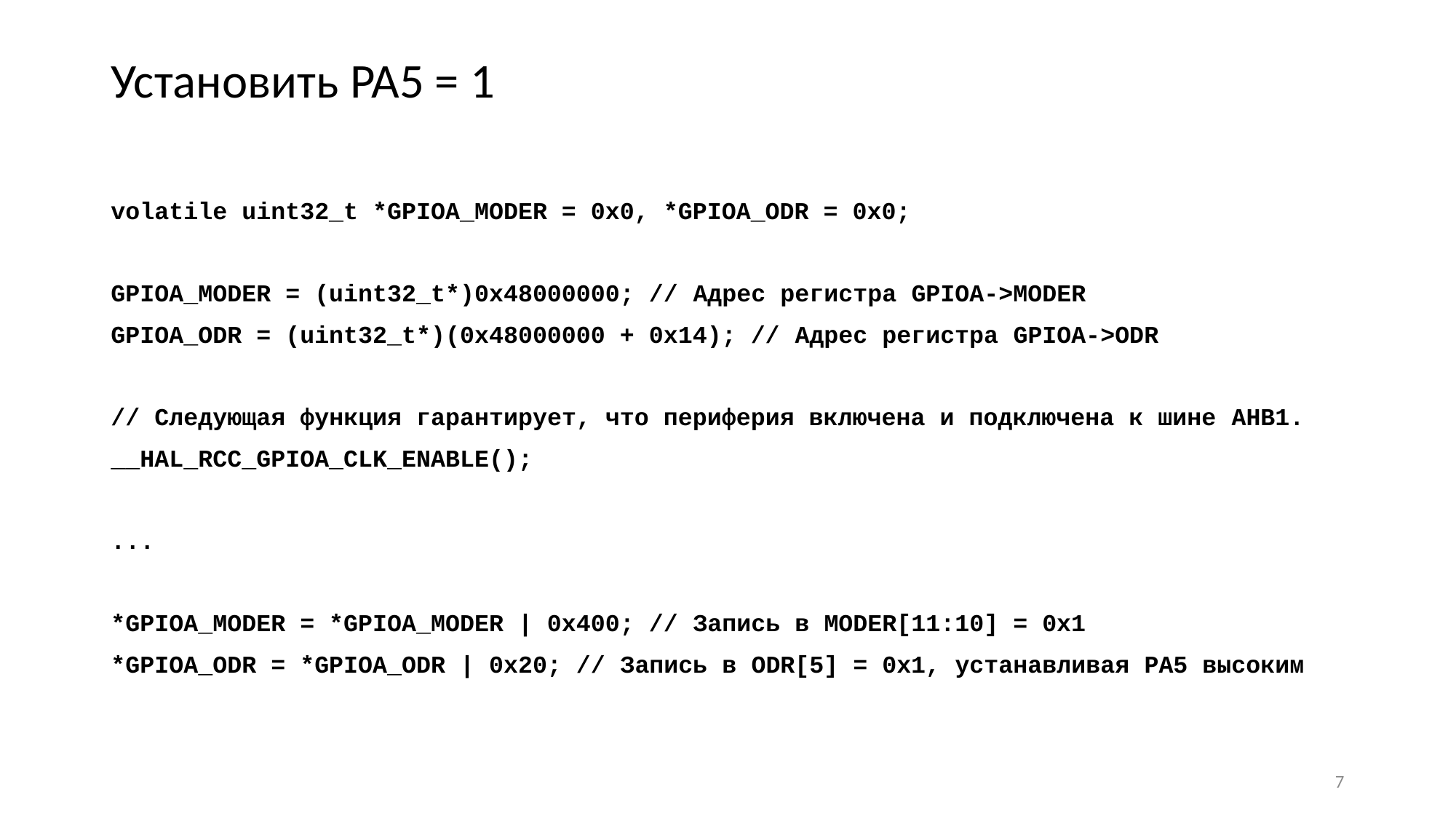

# Установить PA5 = 1
volatile uint32_t *GPIOA_MODER = 0x0, *GPIOA_ODR = 0x0;

GPIOA_MODER = (uint32_t*)0x48000000; // Адрес регистра GPIOA->MODER
GPIOA_ODR = (uint32_t*)(0x48000000 + 0x14); // Адрес регистра GPIOA->ODR

// Следующая функция гарантирует, что периферия включена и подключена к шине AHB1.
__HAL_RCC_GPIOA_CLK_ENABLE();

...

*GPIOA_MODER = *GPIOA_MODER | 0x400; // Запись в MODER[11:10] = 0x1
*GPIOA_ODR = *GPIOA_ODR | 0x20; // Запись в ODR[5] = 0x1, устанавливая PA5 высоким
7